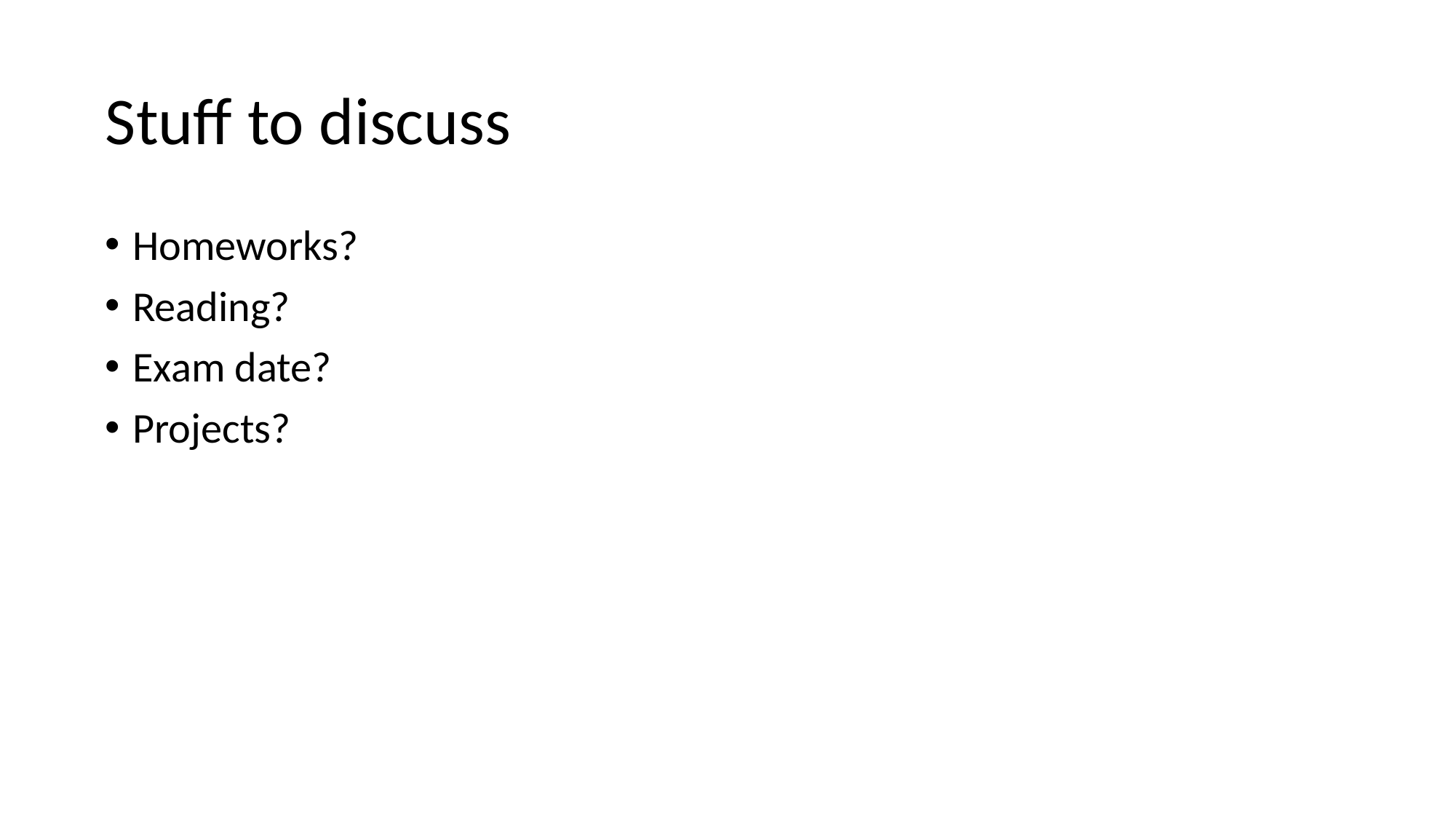

# Stuff to discuss
Homeworks?
Reading?
Exam date?
Projects?